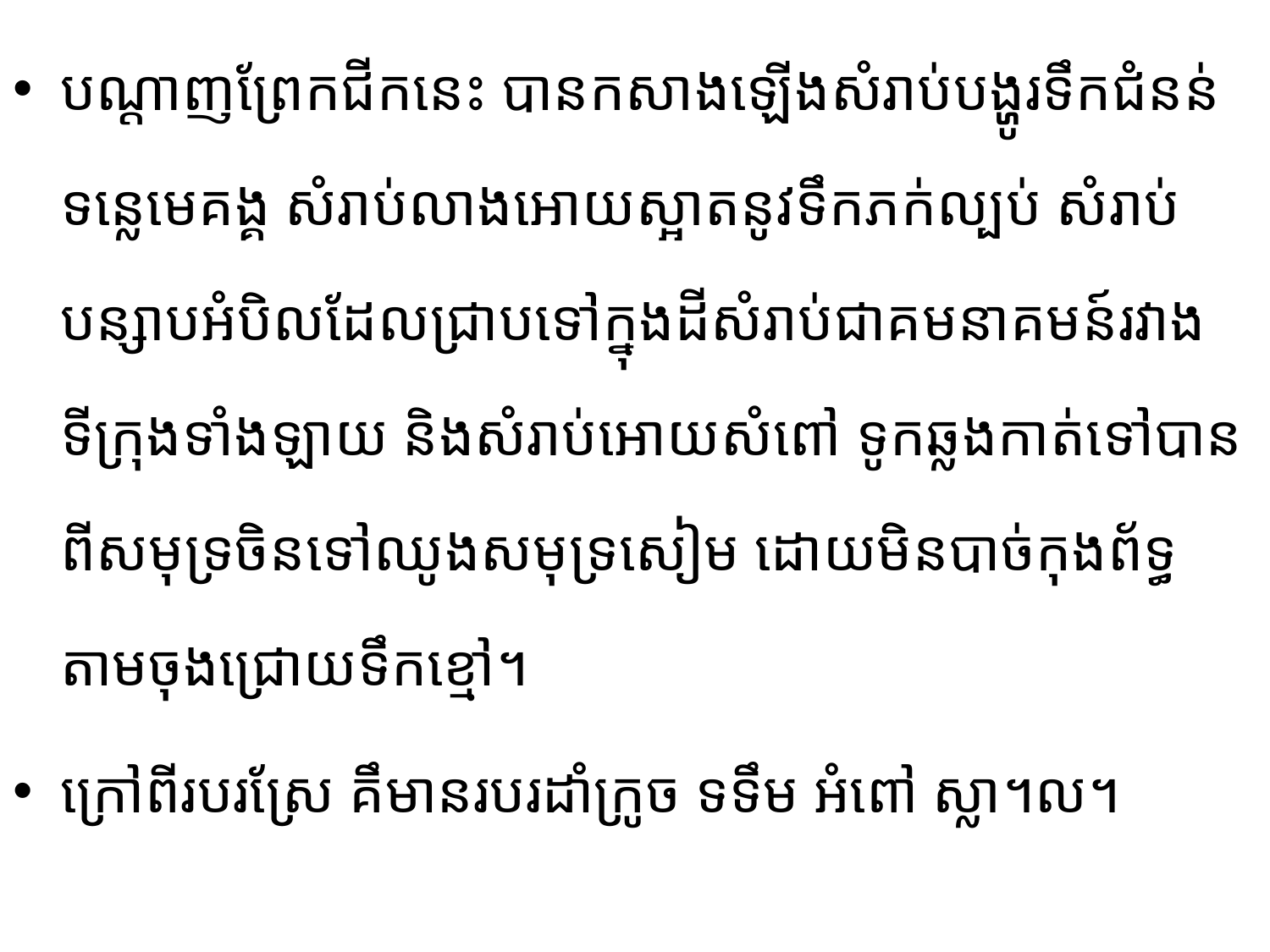

បណ្តាញព្រែក​ជីក​នេះ​ ​បាន​កសាងឡើងសំរាប់​បង្ហូរទឹក​ជំនន់ទន្លេមេគង្គ សំរាប់លាងអោយស្អាតនូវទឹកភក់ល្បប់ សំរាប់​​បន្សាប​អំបិល​ដែលជ្រាប​ទៅក្នុងដីសំរាប់​ជាគមនាគមន៍រវាងទីក្រុងទាំងឡាយ និងសំរាប់អោយសំពៅ ទូក​​ឆ្លង​កាត់ទៅ​បានពីសមុទ្រចិនទៅឈូងសមុទ្រ​សៀម ដោយមិនបាច់កុងព័ទ្ធតាមចុងជ្រោយទឹកខ្មៅ។
ក្រៅ​ពីរបរស្រែ គឹមានរបរដាំក្រូច ទទឹម អំពៅ ស្លា។ល។